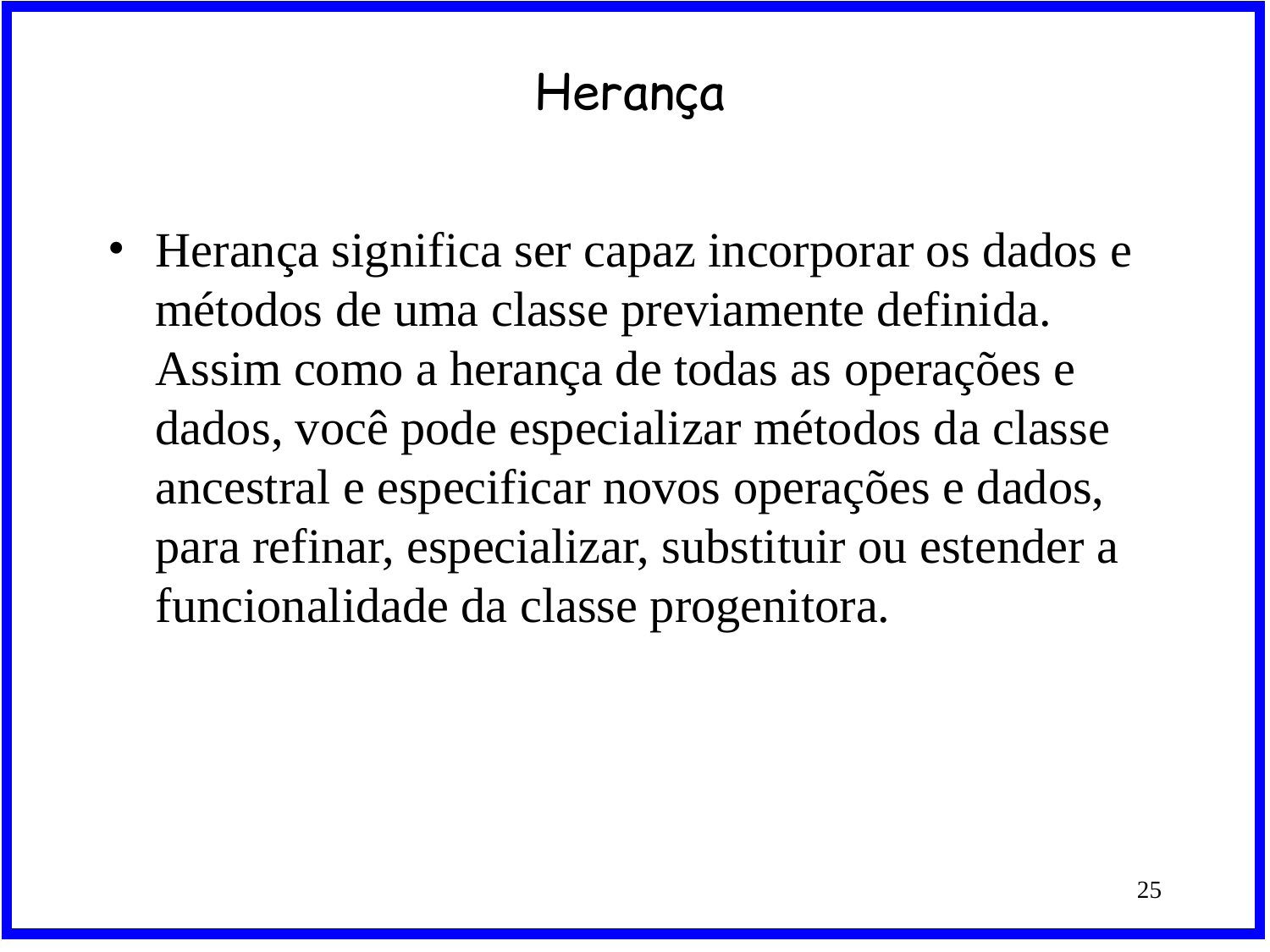

# Herança
Herança significa ser capaz incorporar os dados e métodos de uma classe previamente definida. Assim como a herança de todas as operações e dados, você pode especializar métodos da classe ancestral e especificar novos operações e dados, para refinar, especializar, substituir ou estender a funcionalidade da classe progenitora.
25